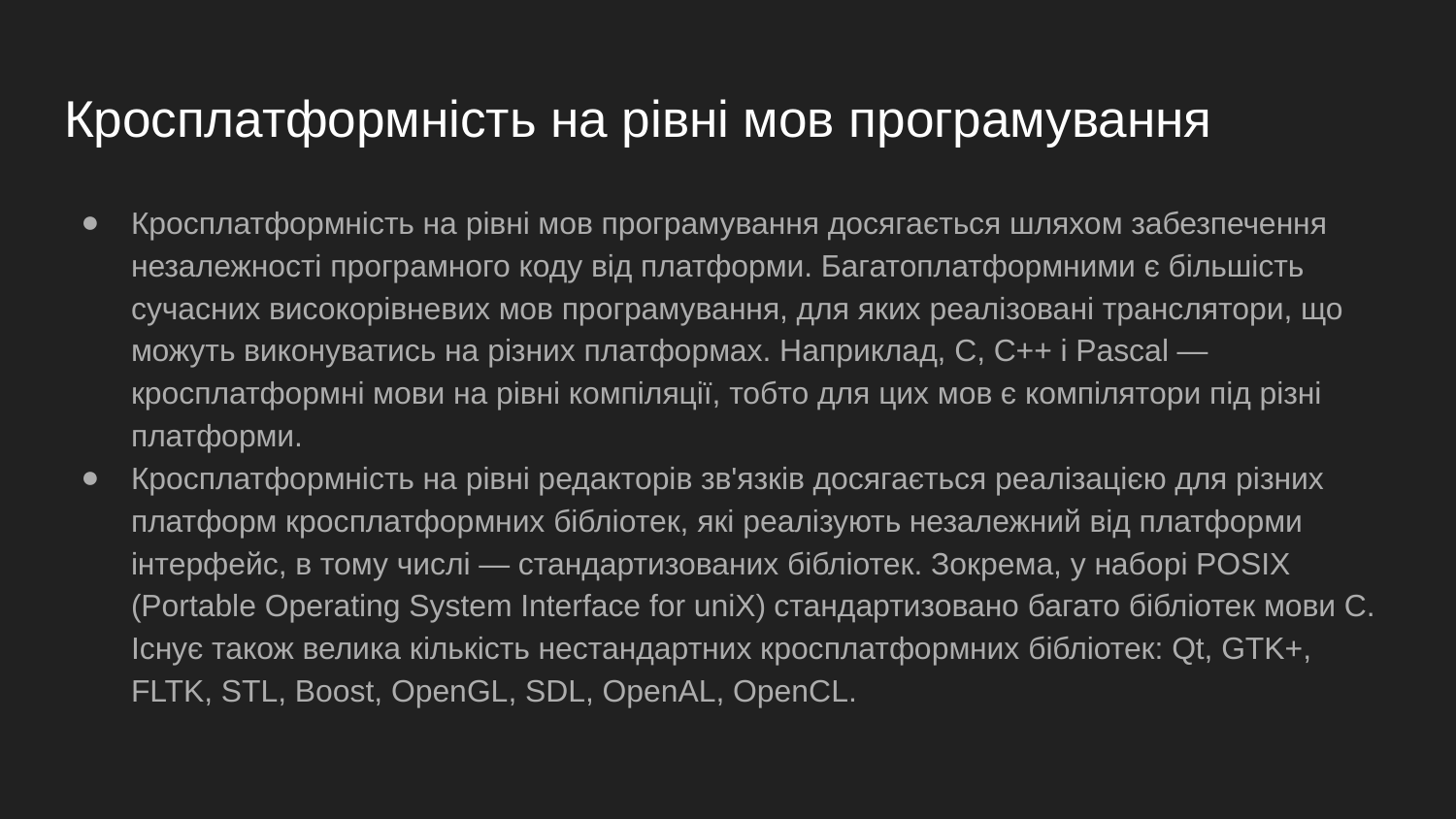

# Кросплатформність на рівні мов програмування
Кросплатформність на рівні мов програмування досягається шляхом забезпечення незалежності програмного коду від платформи. Багатоплатформними є більшість сучасних високорівневих мов програмування, для яких реалізовані транслятори, що можуть виконуватись на різних платформах. Наприклад, C, С++ і Pascal — кросплатформні мови на рівні компіляції, тобто для цих мов є компілятори під різні платформи.
Кросплатформність на рівні редакторів зв'язків досягається реалізацією для різних платформ кросплатформних бібліотек, які реалізують незалежний від платформи інтерфейс, в тому числі — стандартизованих бібліотек. Зокрема, у наборі POSIX (Portable Operating System Interface for uniX) стандартизовано багато бібліотек мови С. Існує також велика кількість нестандартних кросплатформних бібліотек: Qt, GTK+, FLTK, STL, Boost, OpenGL, SDL, OpenAL, OpenCL.